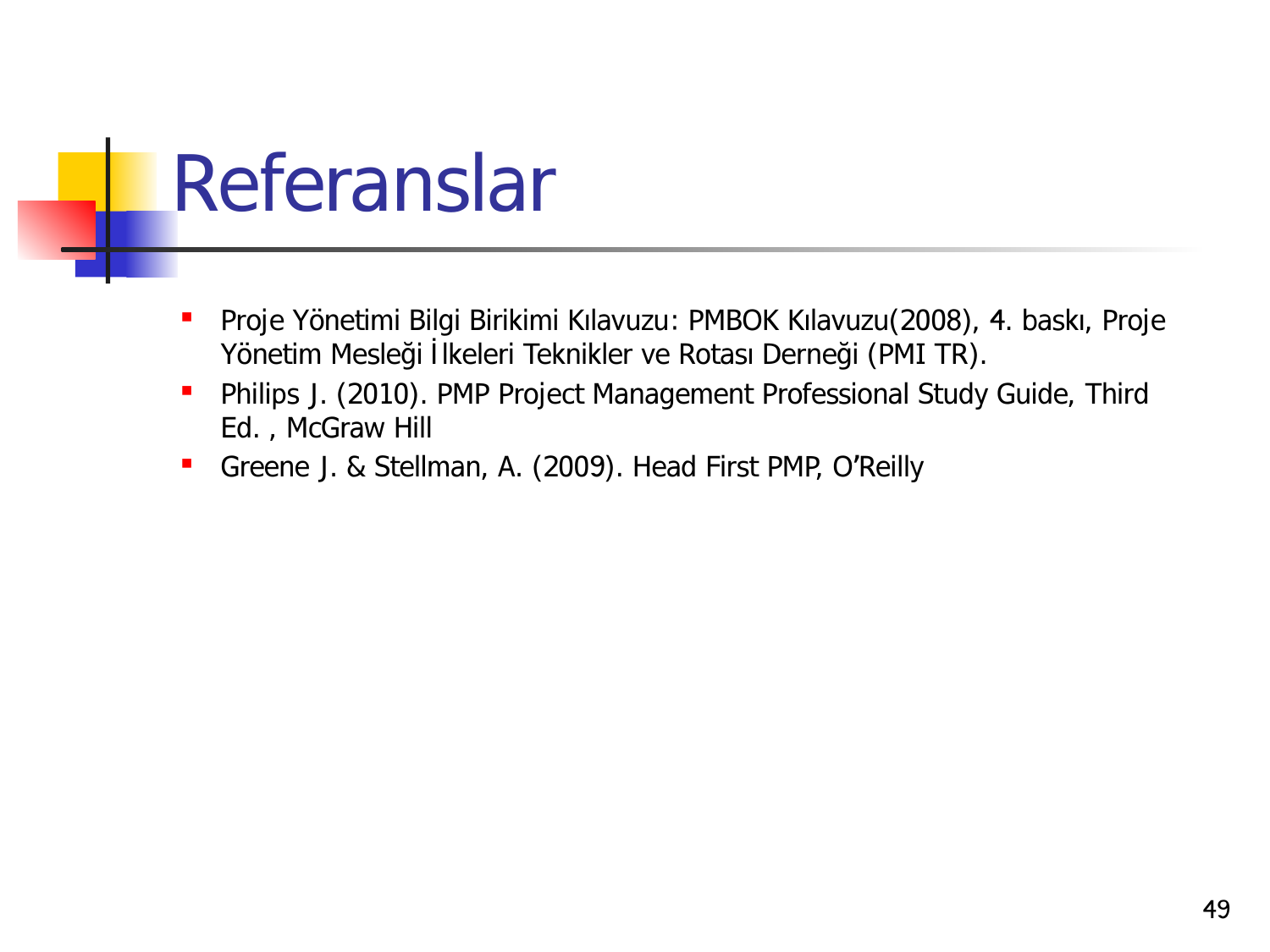

# Referanslar
Proje Yönetimi Bilgi Birikimi Kılavuzu: PMBOK Kılavuzu(2008), 4. baskı, Proje Yönetim Mesleği İlkeleri Teknikler ve Rotası Derneği (PMI TR).
Philips J. (2010). PMP Project Management Professional Study Guide, Third Ed. , McGraw Hill
Greene J. & Stellman, A. (2009). Head First PMP, O’Reilly
49